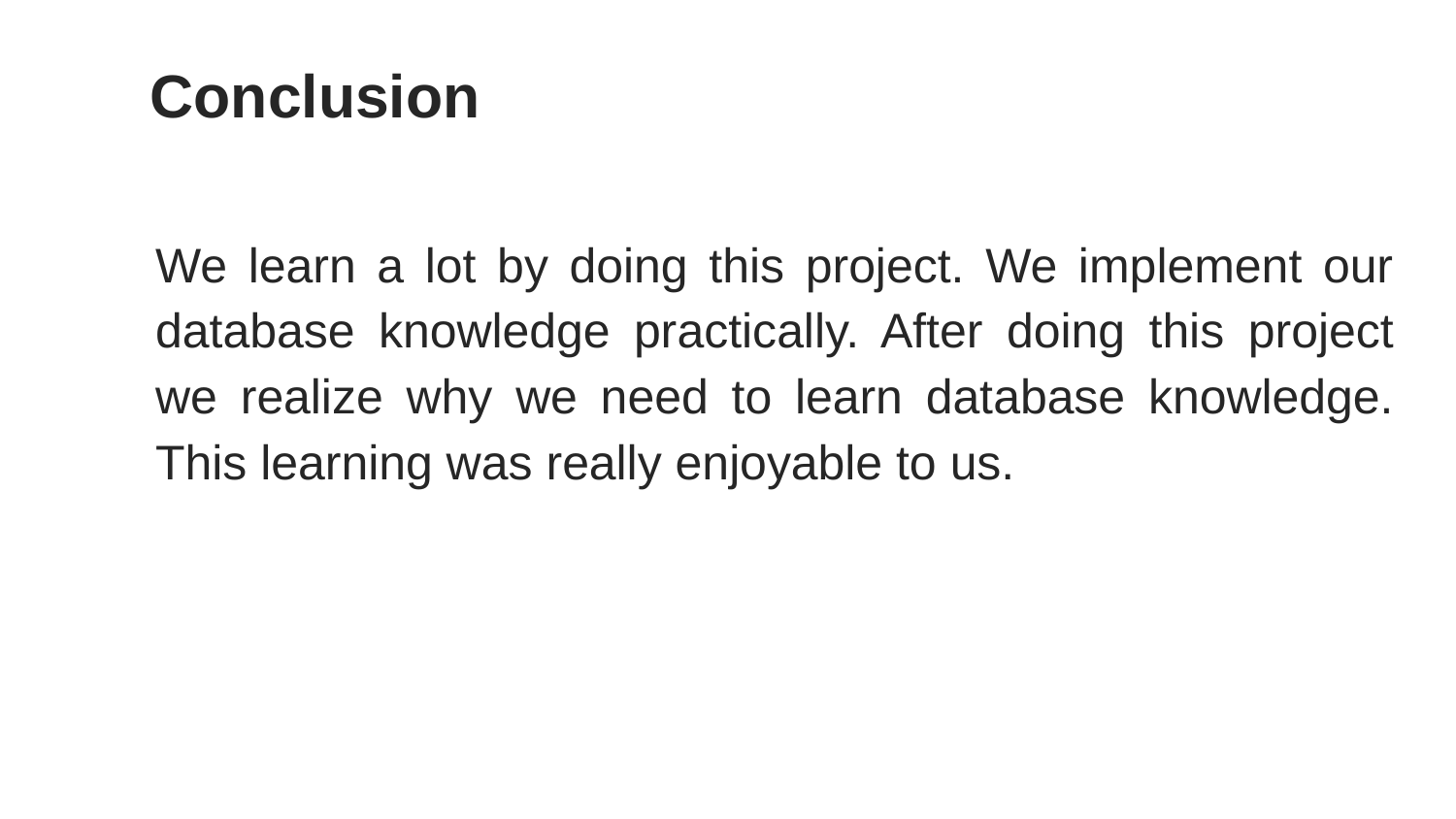

Conclusion
We learn a lot by doing this project. We implement our database knowledge practically. After doing this project we realize why we need to learn database knowledge. This learning was really enjoyable to us.